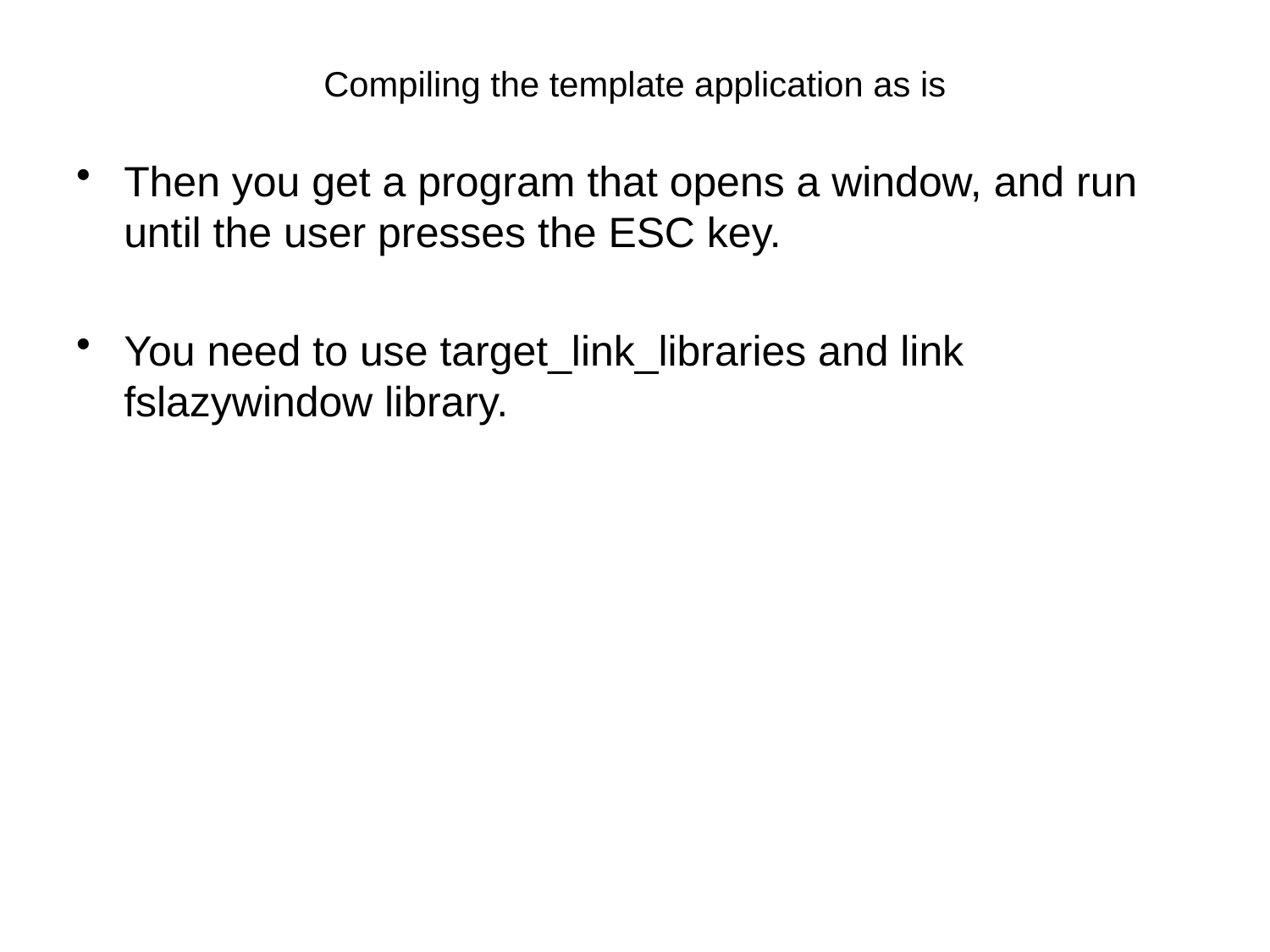

# Compiling the template application as is
Then you get a program that opens a window, and run until the user presses the ESC key.

You need to use target_link_libraries and link fslazywindow library.